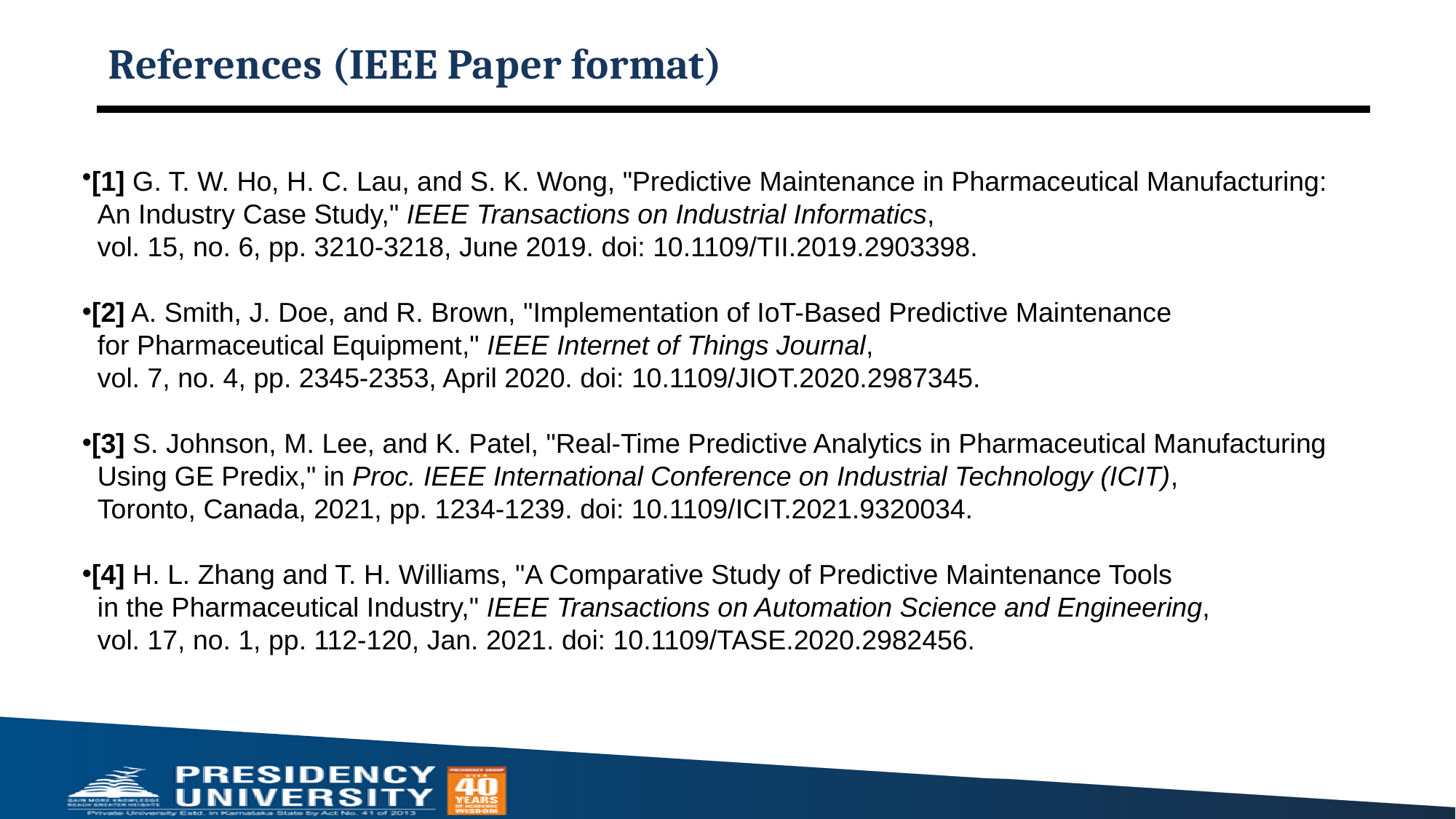

# References (IEEE Paper format)
[1] G. T. W. Ho, H. C. Lau, and S. K. Wong, "Predictive Maintenance in Pharmaceutical Manufacturing:
  An Industry Case Study," IEEE Transactions on Industrial Informatics,
  vol. 15, no. 6, pp. 3210-3218, June 2019. doi: 10.1109/TII.2019.2903398.

[2] A. Smith, J. Doe, and R. Brown, "Implementation of IoT-Based Predictive Maintenance
  for Pharmaceutical Equipment," IEEE Internet of Things Journal,
  vol. 7, no. 4, pp. 2345-2353, April 2020. doi: 10.1109/JIOT.2020.2987345.

[3] S. Johnson, M. Lee, and K. Patel, "Real-Time Predictive Analytics in Pharmaceutical Manufacturing
  Using GE Predix," in Proc. IEEE International Conference on Industrial Technology (ICIT),
  Toronto, Canada, 2021, pp. 1234-1239. doi: 10.1109/ICIT.2021.9320034.

[4] H. L. Zhang and T. H. Williams, "A Comparative Study of Predictive Maintenance Tools
  in the Pharmaceutical Industry," IEEE Transactions on Automation Science and Engineering,
  vol. 17, no. 1, pp. 112-120, Jan. 2021. doi: 10.1109/TASE.2020.2982456.